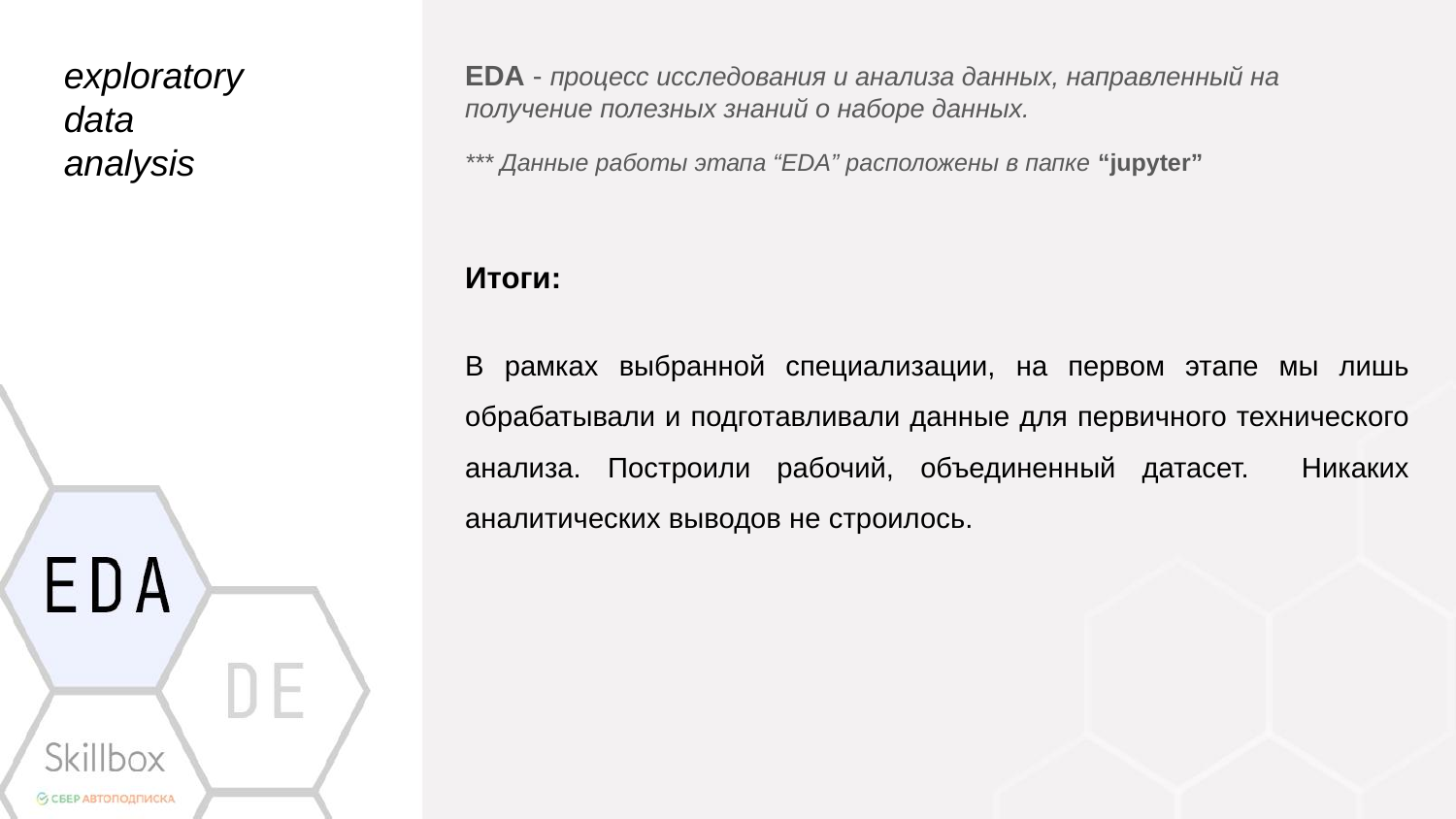

exploratory
data
analysis
EDA - процесс исследования и анализа данных, направленный на получение полезных знаний о наборе данных.
*** Данные работы этапа “EDA” расположены в папке “jupyter”

Итоги:

В рамках выбранной специализации, на первом этапе мы лишь обрабатывали и подготавливали данные для первичного технического анализа. Построили рабочий, объединенный датасет.  Никаких аналитических выводов не строилось.